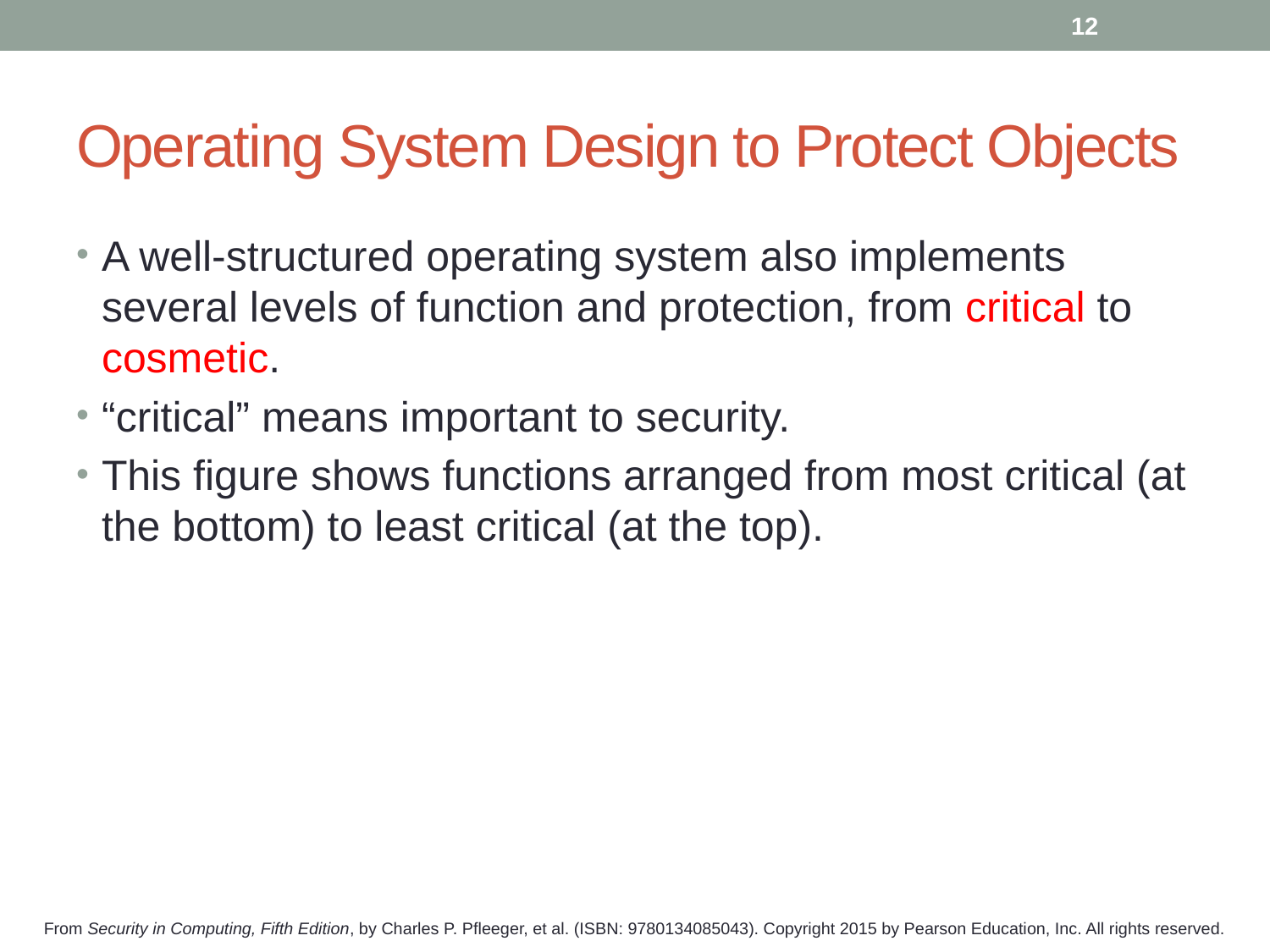

12
# Operating System Design to Protect Objects
A well-structured operating system also implements several levels of function and protection, from critical to cosmetic.
“critical” means important to security.
This figure shows functions arranged from most critical (at the bottom) to least critical (at the top).
From Security in Computing, Fifth Edition, by Charles P. Pfleeger, et al. (ISBN: 9780134085043). Copyright 2015 by Pearson Education, Inc. All rights reserved.